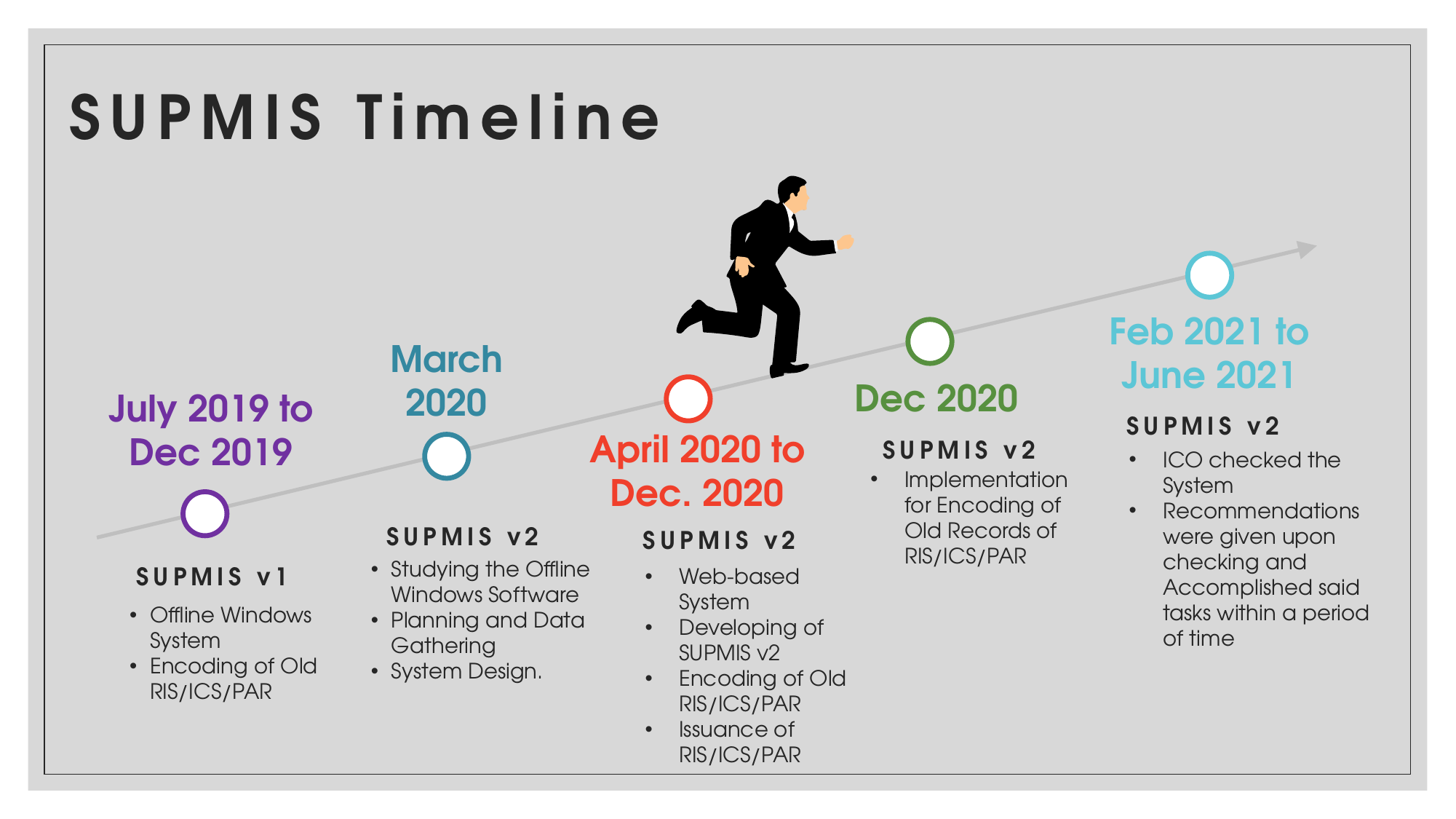

# SUPMIS Timeline

Feb 2021 to June 2021
SUPMIS v2
ICO checked the System
Recommendations were given upon checking and Accomplished said tasks within a period of time

Dec 2020
SUPMIS v2
Implementation for Encoding of Old Records of RIS/ICS/PAR
March 2020
SUPMIS v2
Studying the Offline Windows Software
Planning and Data Gathering
System Design.

April 2020 to Dec. 2020
SUPMIS v2
Web-based System
Developing of SUPMIS v2
Encoding of Old RIS/ICS/PAR
Issuance of RIS/ICS/PAR
July 2019 to Dec 2019
SUPMIS v1
Offline Windows System
Encoding of Old RIS/ICS/PAR